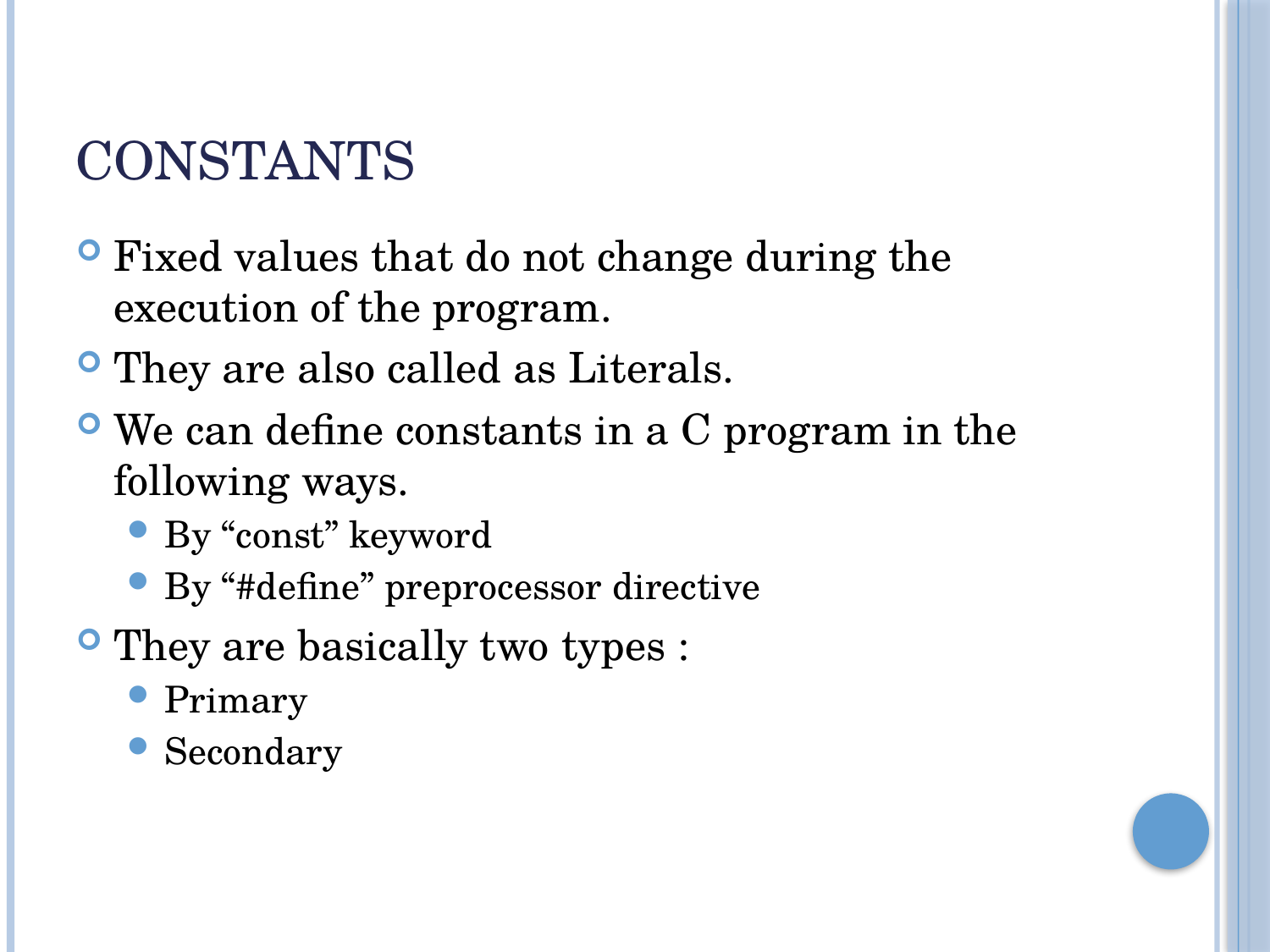

# Constants
Fixed values that do not change during the execution of the program.
They are also called as Literals.
We can define constants in a C program in the following ways.
By “const” keyword
By “#define” preprocessor directive
They are basically two types :
Primary
Secondary